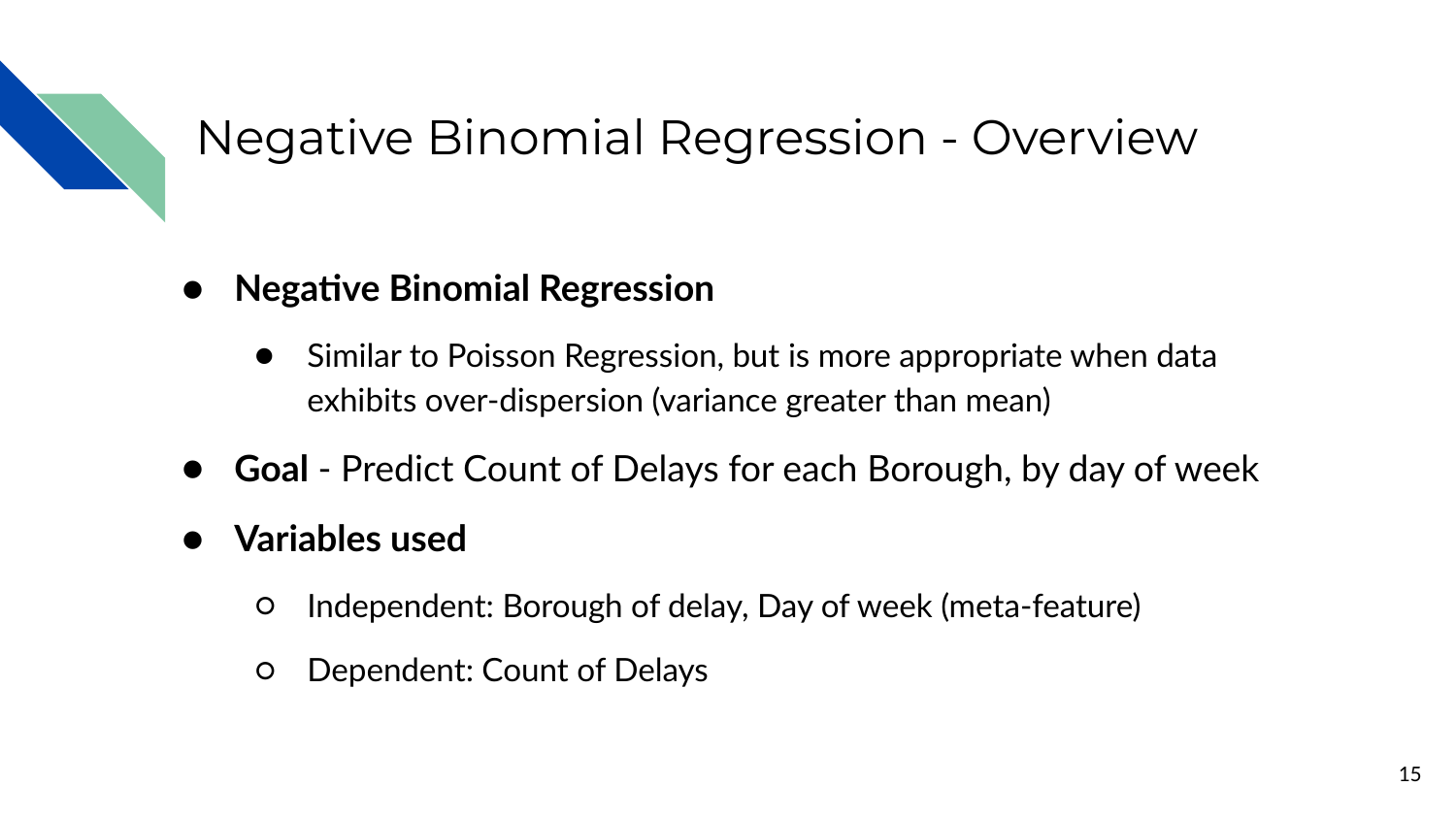

# Negative Binomial Regression - Overview
Negative Binomial Regression
Similar to Poisson Regression, but is more appropriate when data exhibits over-dispersion (variance greater than mean)
Goal - Predict Count of Delays for each Borough, by day of week
Variables used
Independent: Borough of delay, Day of week (meta-feature)
Dependent: Count of Delays
15